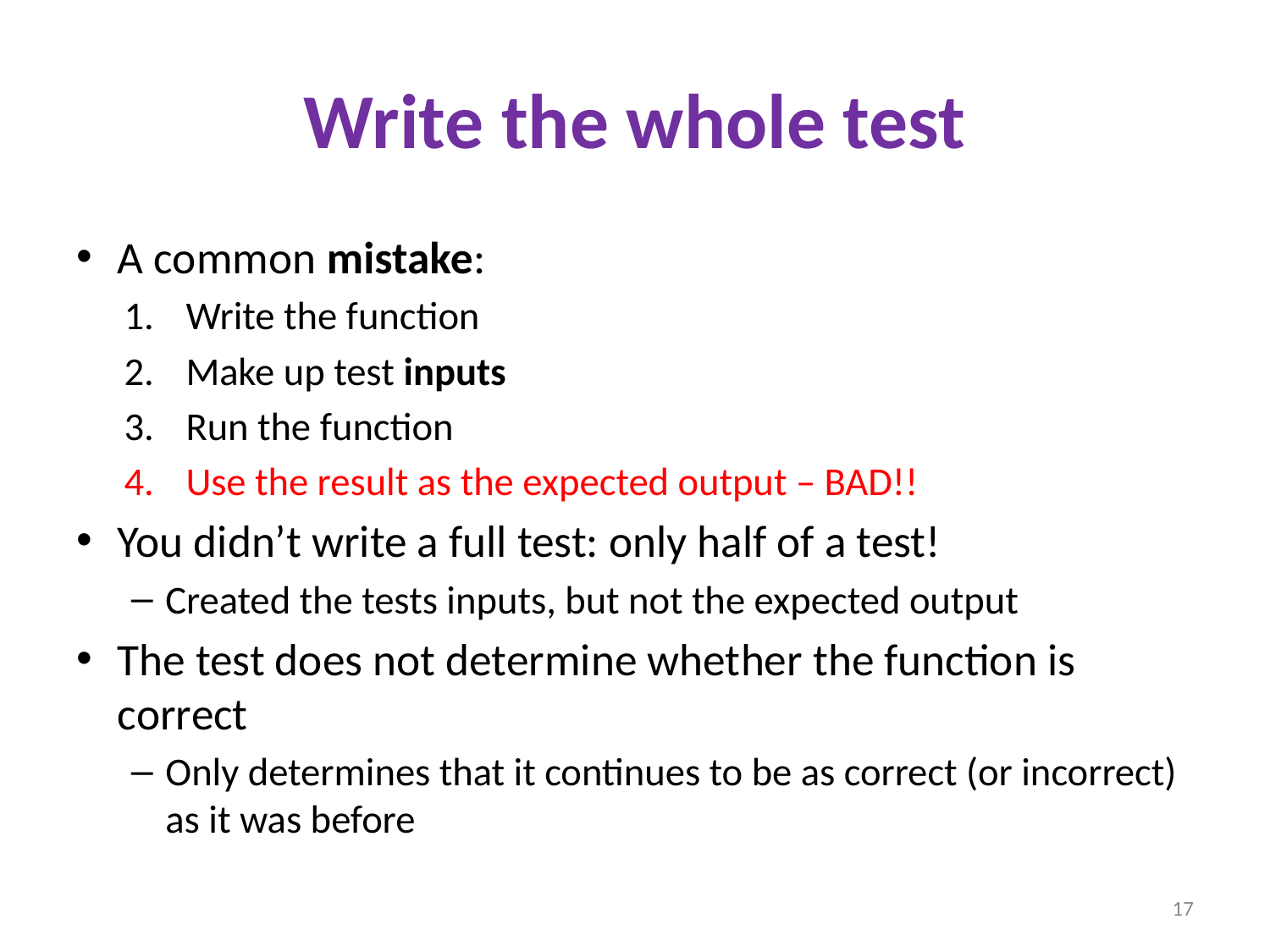

# Write the whole test
A common mistake:
Write the function
Make up test inputs
Run the function
Use the result as the expected output – BAD!!
You didn’t write a full test: only half of a test!
Created the tests inputs, but not the expected output
The test does not determine whether the function is correct
Only determines that it continues to be as correct (or incorrect) as it was before
17